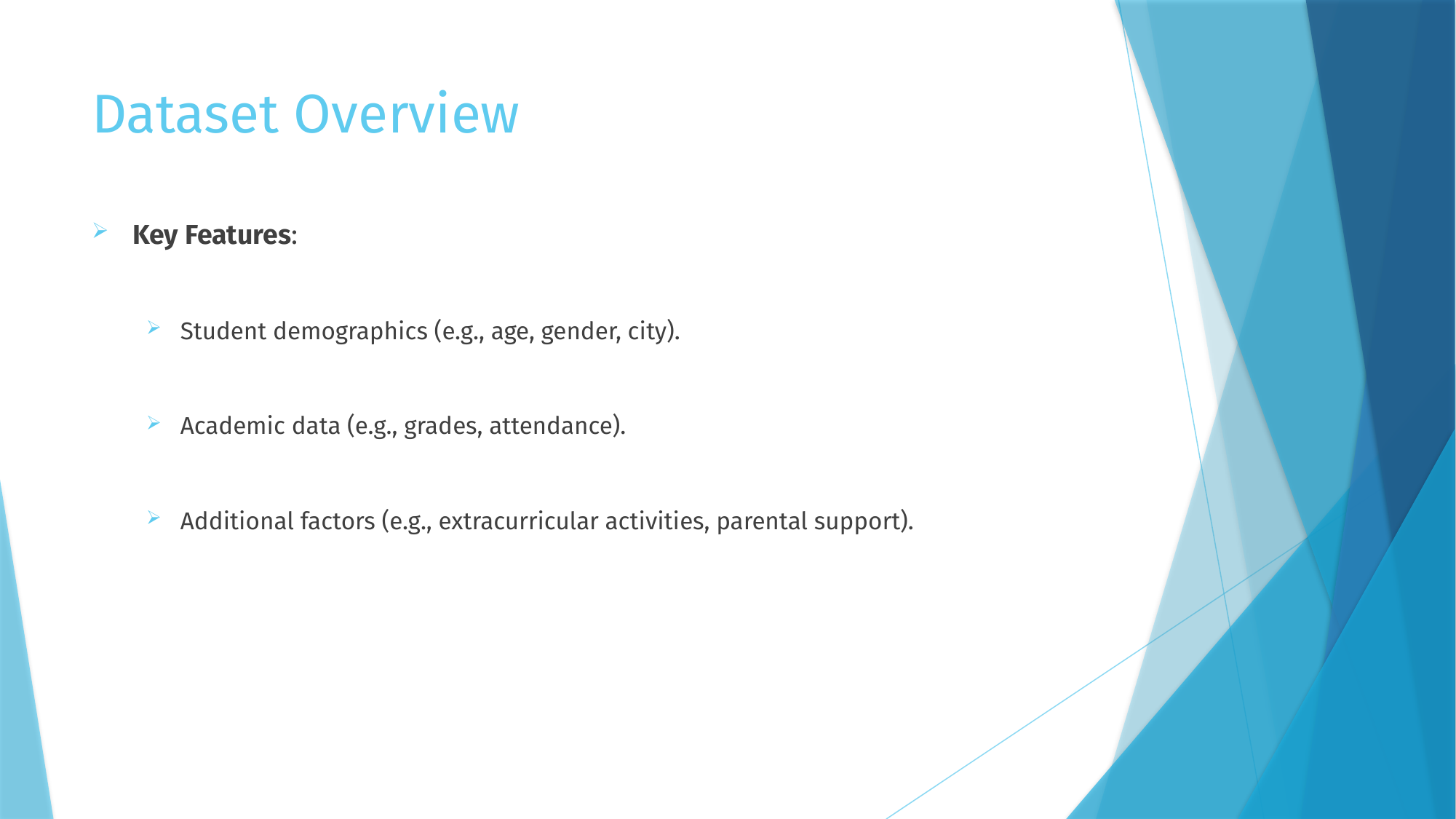

# Dataset Overview
Key Features:

Student demographics (e.g., age, gender, city).

Academic data (e.g., grades, attendance).

Additional factors (e.g., extracurricular activities, parental support).